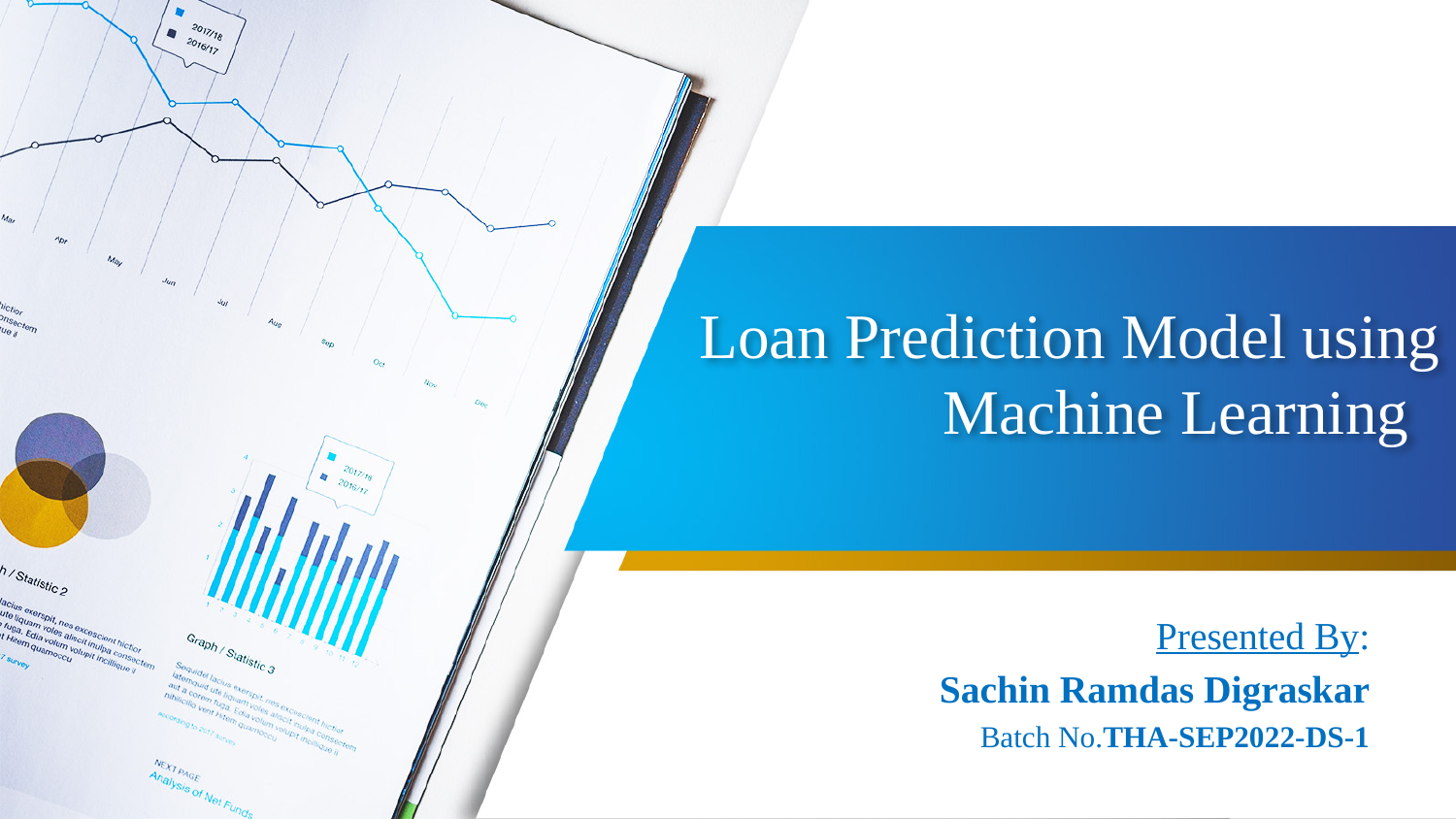

# Loan Prediction Model using Machine Learning
Presented By:
 Sachin Ramdas Digraskar
Batch No.THA-SEP2022-DS-1